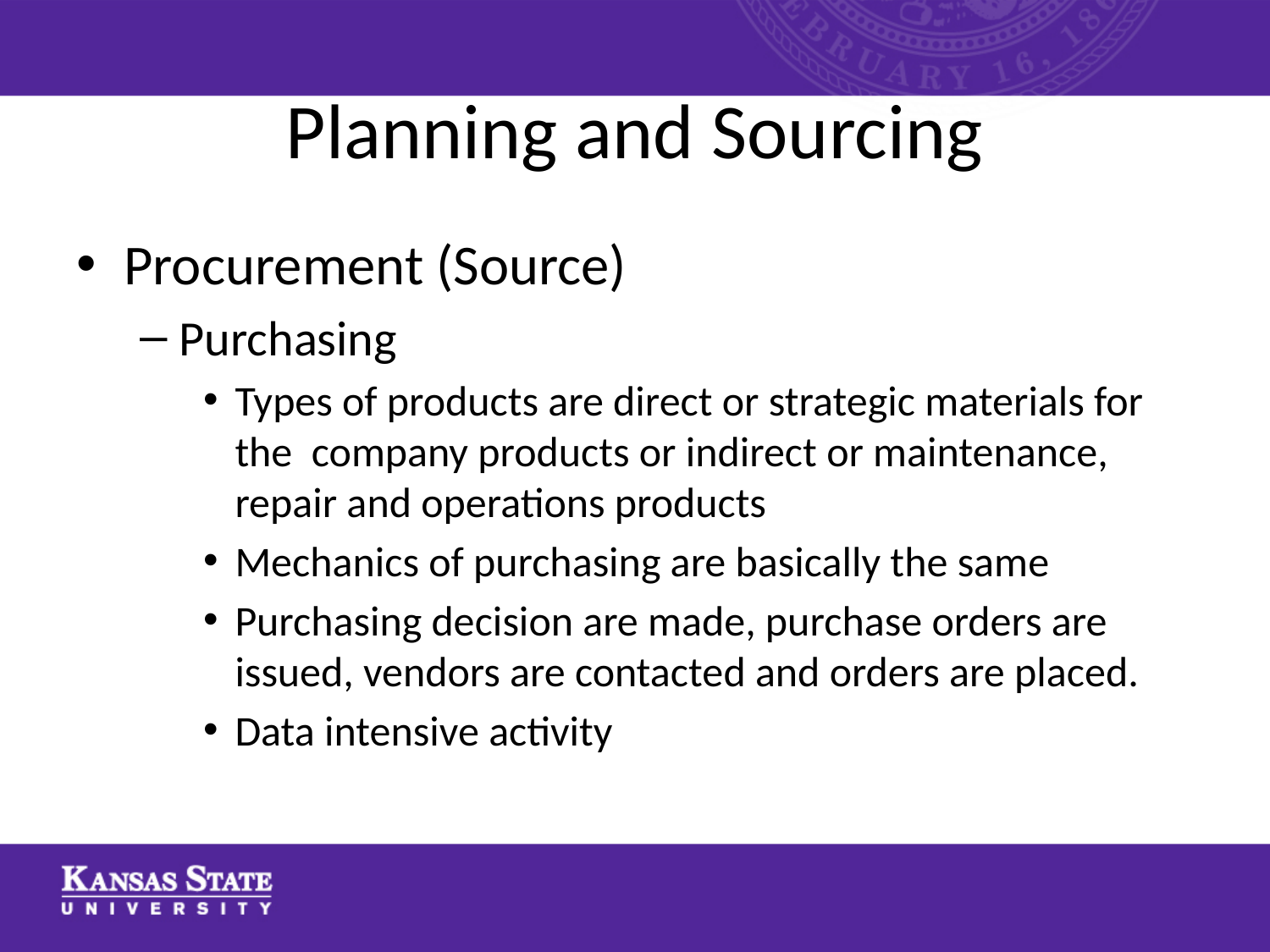

# Planning and Sourcing
Procurement (Source)
Purchasing
Types of products are direct or strategic materials for the  company products or indirect or maintenance, repair and operations products
Mechanics of purchasing are basically the same
Purchasing decision are made, purchase orders are issued, vendors are contacted and orders are placed.
Data intensive activity